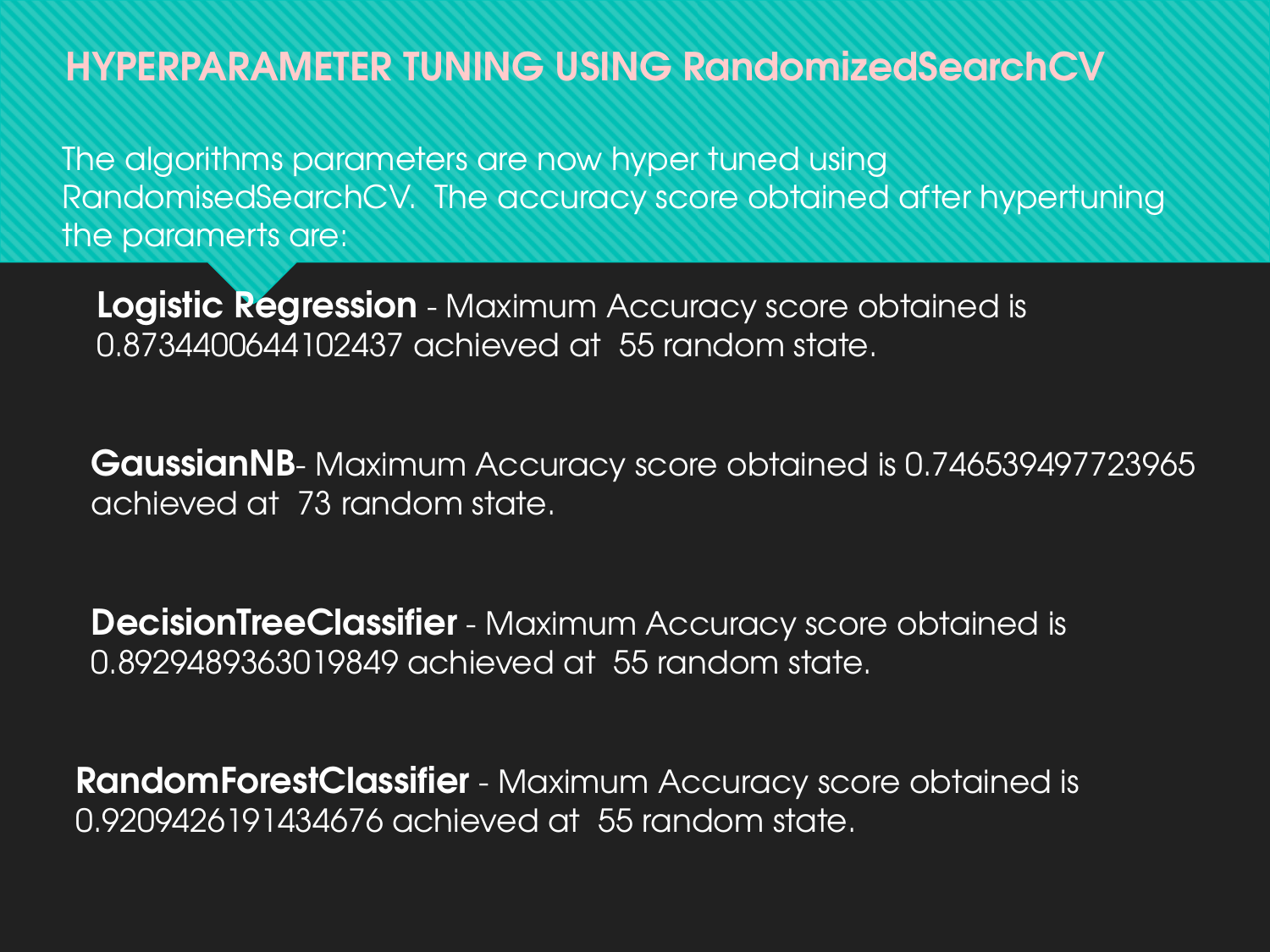

HYPERPARAMETER TUNING USING RandomizedSearchCV
The algorithms parameters are now hyper tuned using RandomisedSearchCV.  The accuracy score obtained after hypertuning the paramerts are:
Logistic Regression - Maximum Accuracy score obtained is 0.8734400644102437 achieved at  55 random state.
GaussianNB- Maximum Accuracy score obtained is 0.746539497723965 achieved at  73 random state.
DecisionTreeClassifier - Maximum Accuracy score obtained is 0.8929489363019849 achieved at  55 random state.
RandomForestClassifier - Maximum Accuracy score obtained is 0.9209426191434676 achieved at  55 random state.